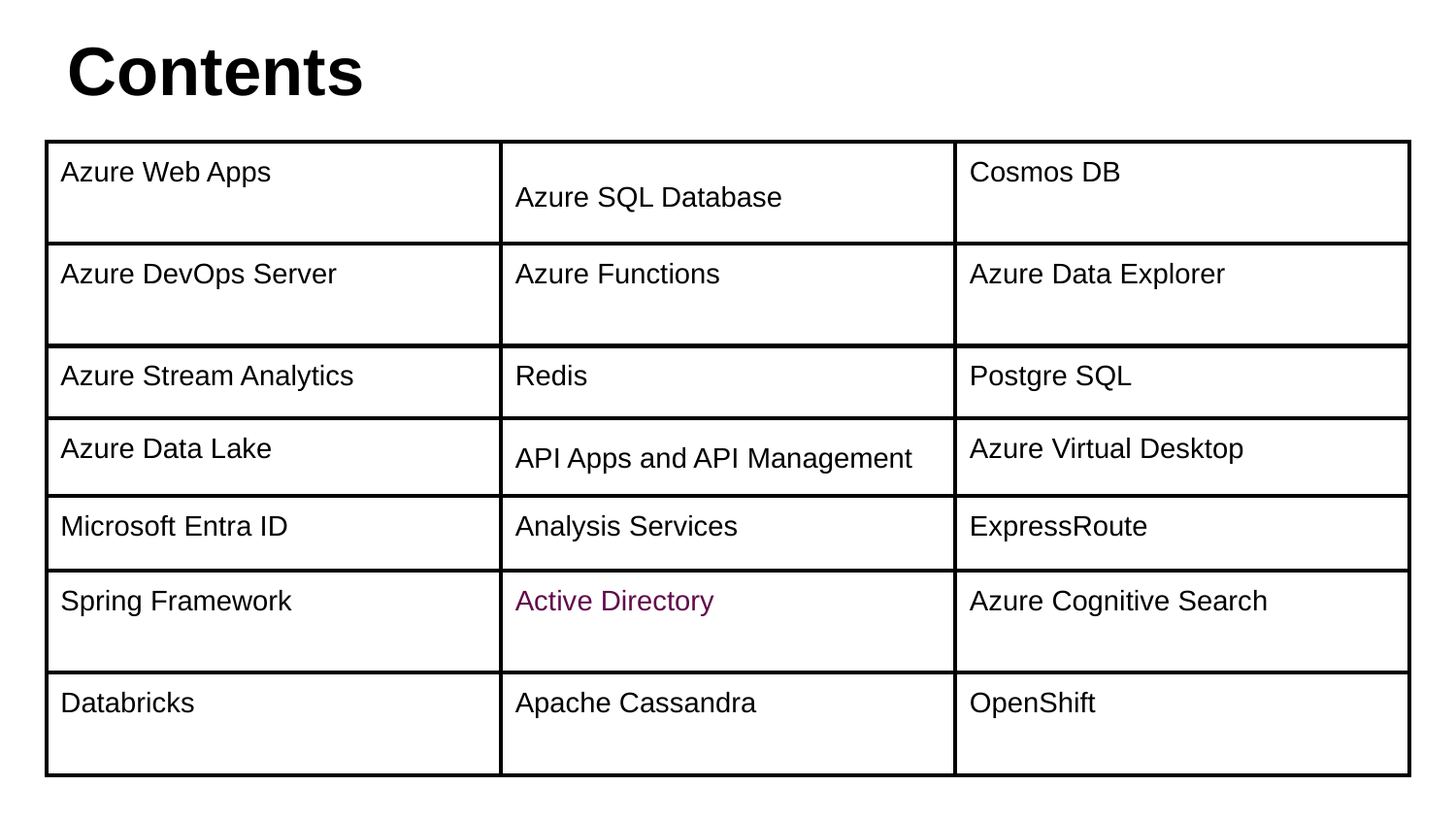

# Contents
| Azure Web Apps | Azure SQL Database | Cosmos DB |
| --- | --- | --- |
| Azure DevOps Server | Azure Functions | Azure Data Explorer |
| Azure Stream Analytics | Redis | Postgre SQL |
| Azure Data Lake | API Apps and API Management | Azure Virtual Desktop |
| Microsoft Entra ID | Analysis Services | ExpressRoute |
| Spring Framework | Active Directory | Azure Cognitive Search |
| Databricks | Apache Cassandra | OpenShift |